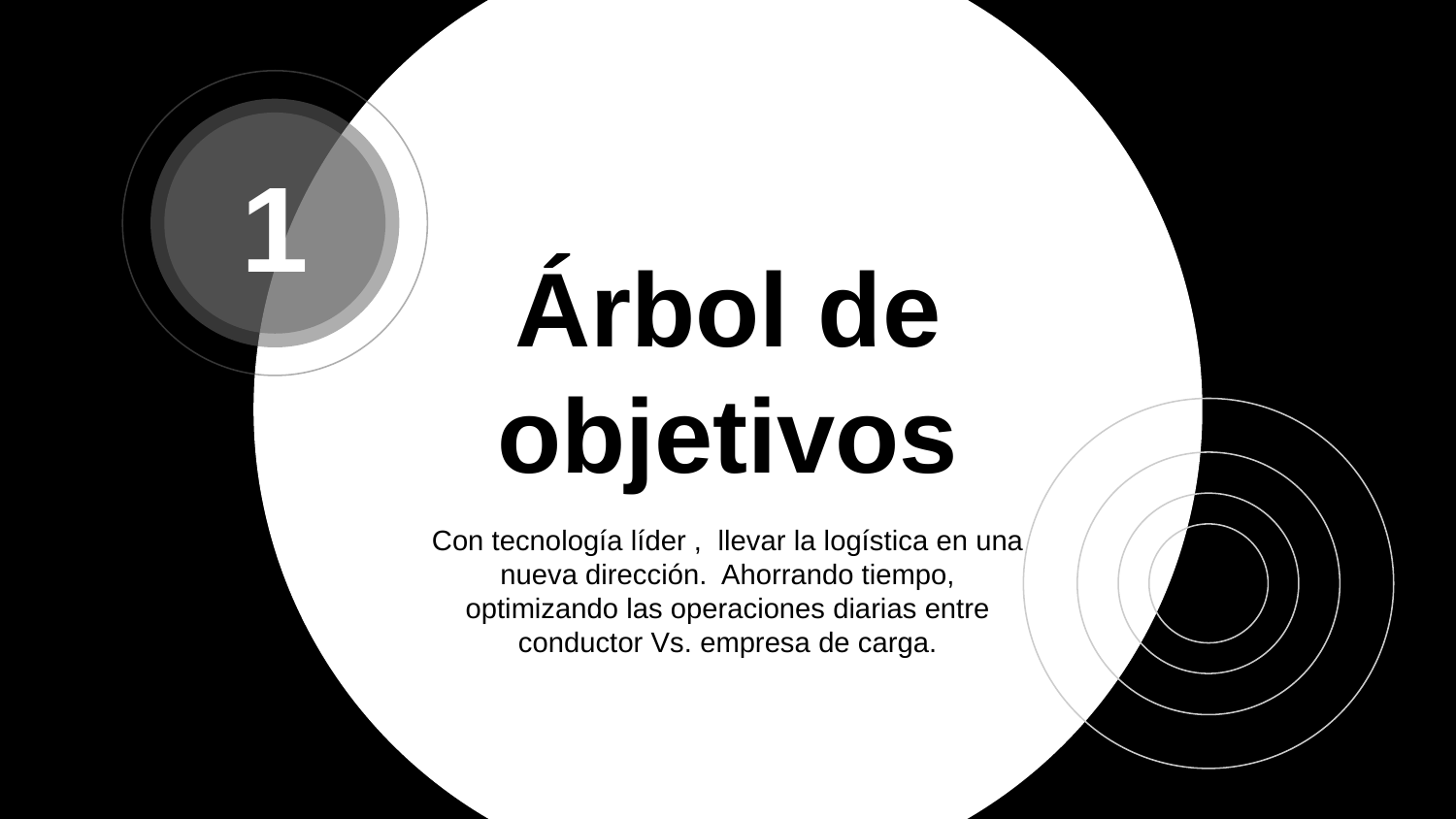

1
# Árbol de objetivos
Con tecnología líder ,  llevar la logística en una nueva dirección.  Ahorrando tiempo, optimizando las operaciones diarias entre conductor Vs. empresa de carga.